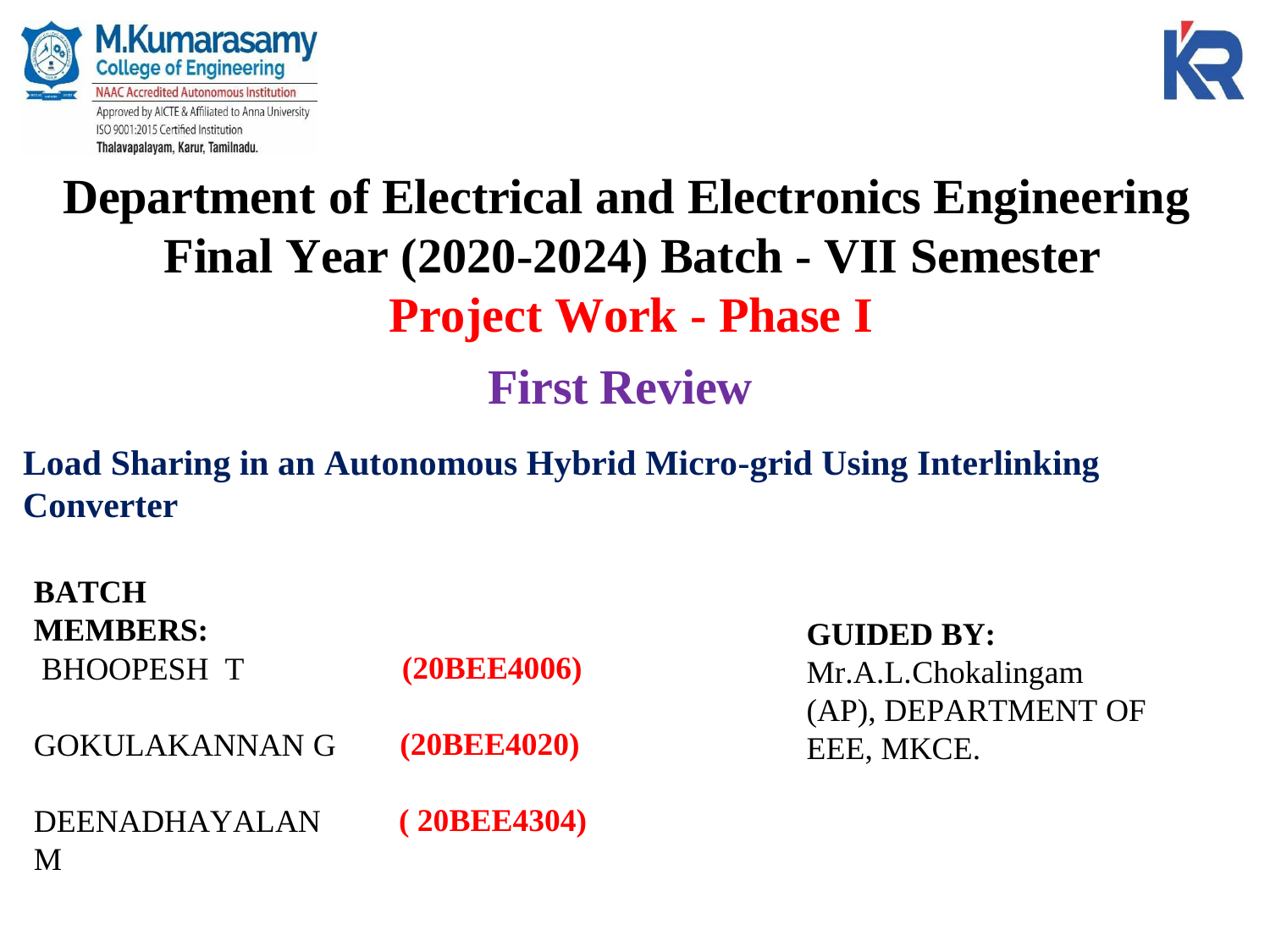

# Department of Electrical and Electronics Engineering Final Year (2020-2024) Batch - VII Semester
Project Work - Phase I
First Review
Load Sharing in an Autonomous Hybrid Micro-grid Using Interlinking Converter
BATCH MEMBERS:
GUIDED BY:
Mr.A.L.Chokalingam (AP), DEPARTMENT OF EEE, MKCE.
(20BEE4006)
BHOOPESH  T
(20BEE4020)
GOKULAKANNAN G
( 20BEE4304)
DEENADHAYALAN M